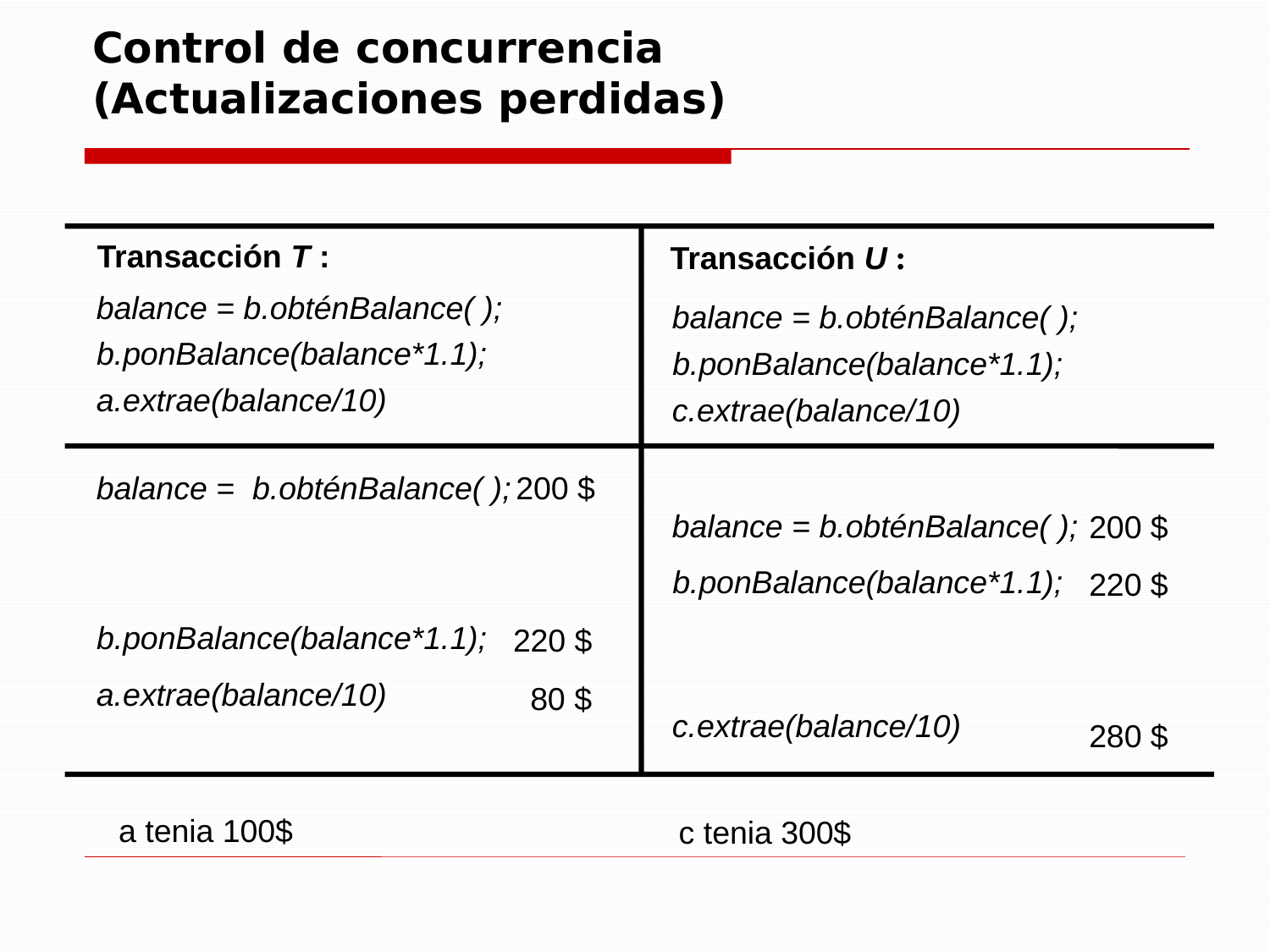

# Control de concurrencia (Actualizaciones perdidas)

Transacción T :
Transacción U :
balance = b.obténBalance( );
balance = b.obténBalance( );
b.ponBalance(balance*1.1);
b.ponBalance(balance*1.1);
a.extrae(balance/10)
c.extrae(balance/10)

balance =  b.obténBalance( );
200 $
balance = b.obténBalance( );
200 $
b.ponBalance(balance*1.1);
220 $
b.ponBalance(balance*1.1);
220 $
a.extrae(balance/10)
  80 $
c.extrae(balance/10)
280 $

a tenia 100$
c tenia 300$